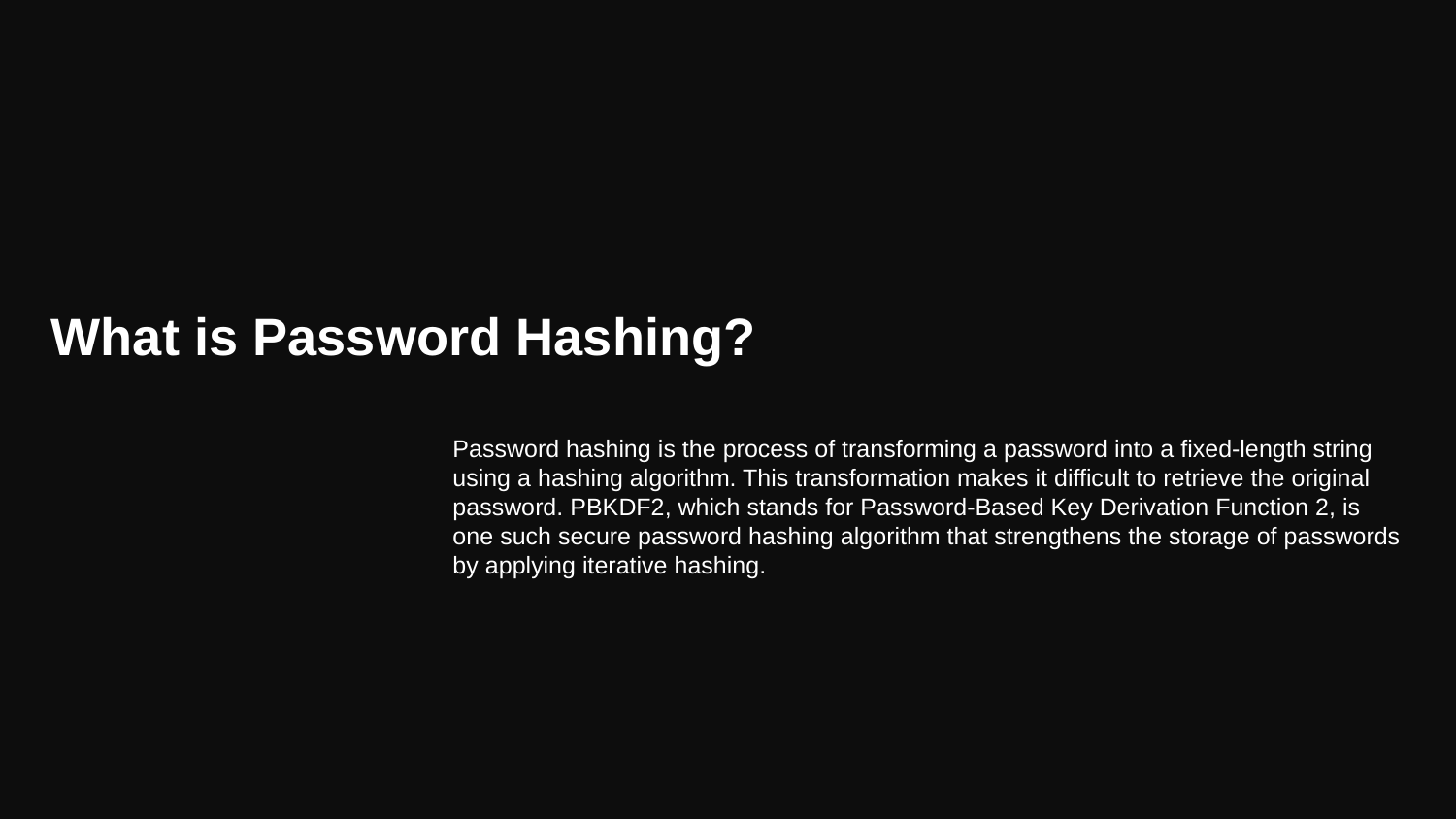

# What is Password Hashing?
Password hashing is the process of transforming a password into a fixed-length string using a hashing algorithm. This transformation makes it difficult to retrieve the original password. PBKDF2, which stands for Password-Based Key Derivation Function 2, is one such secure password hashing algorithm that strengthens the storage of passwords by applying iterative hashing.